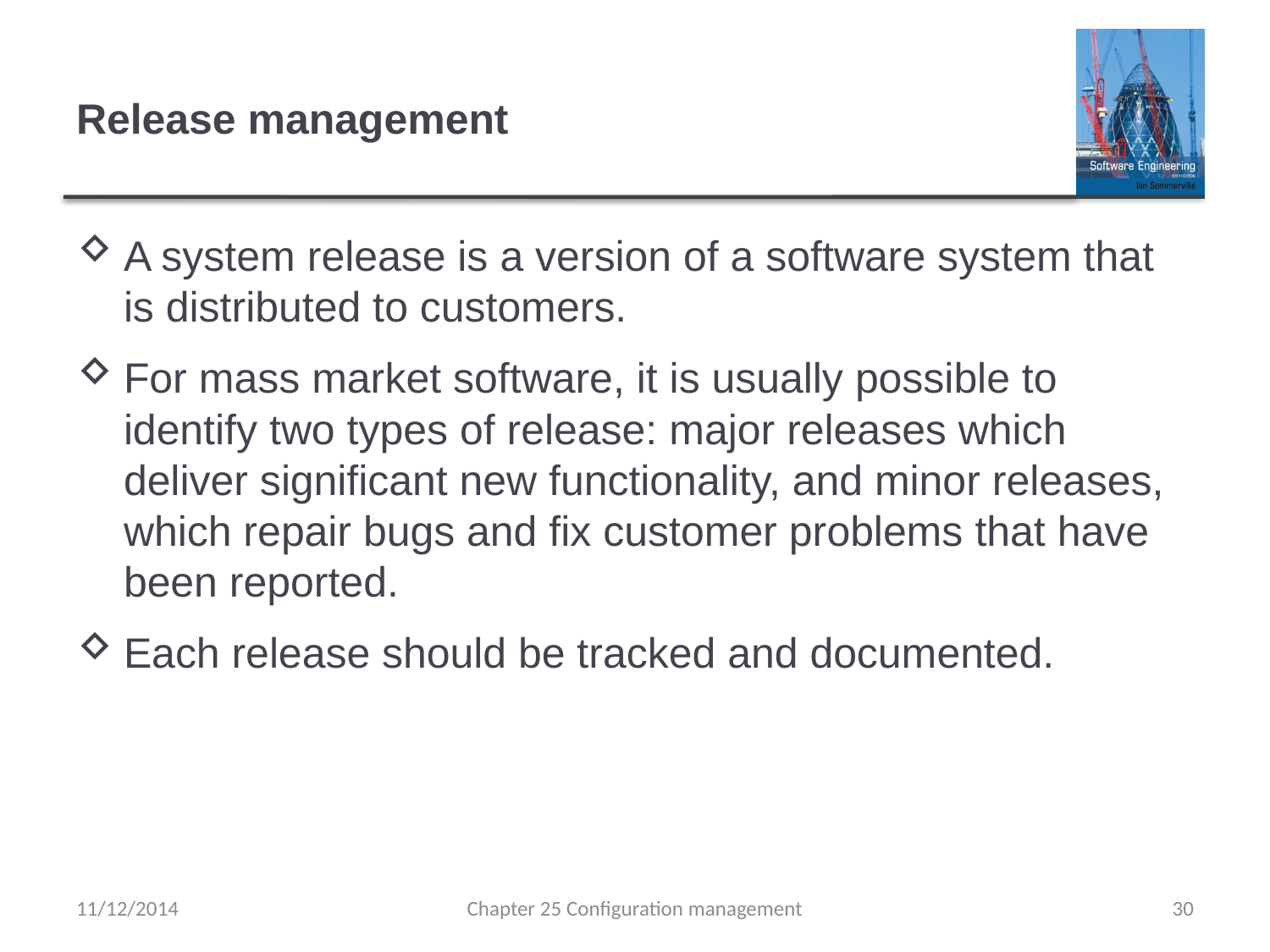

# Release management
A system release is a version of a software system that is distributed to customers.
For mass market software, it is usually possible to identify two types of release: major releases which deliver significant new functionality, and minor releases, which repair bugs and fix customer problems that have been reported.
Each release should be tracked and documented.
11/12/2014
Chapter 25 Configuration management
30